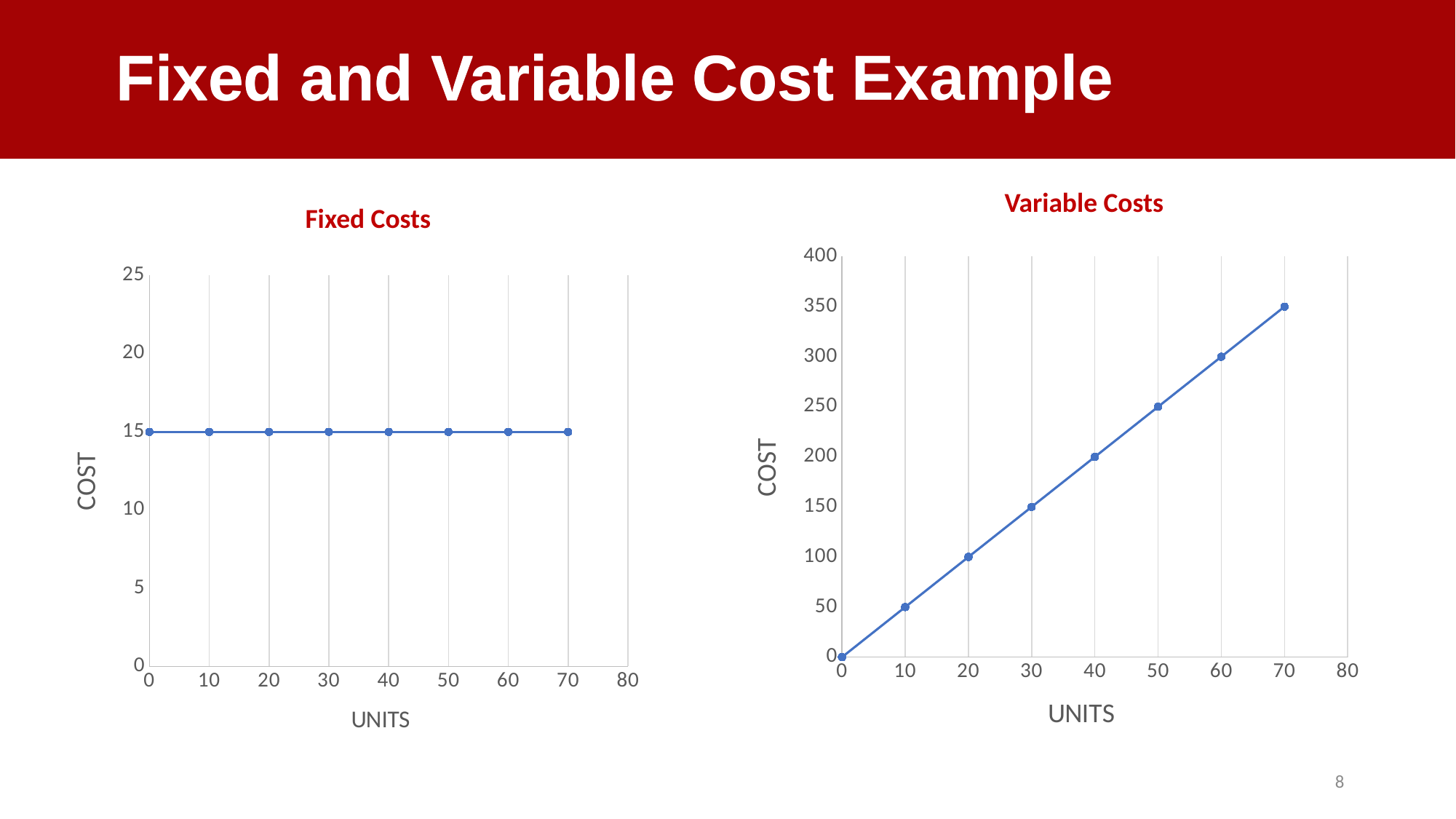

# Fixed and Variable Cost
Fixed and Variable Cost Example
Variable Costs
Fixed Costs

### Chart

| Category |  |
|---|---|

### Chart

| Category |  |
|---|---|
8